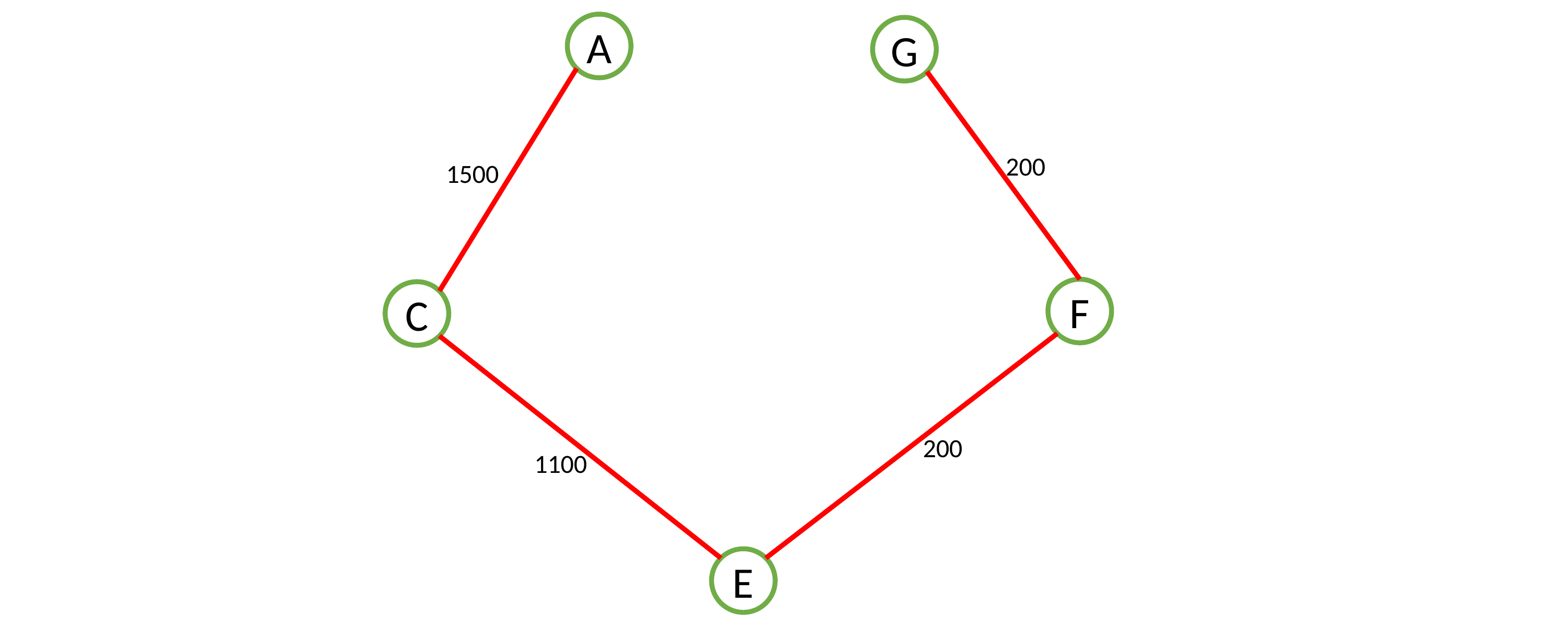

A
G
200
1500
F
C
200
1100
E